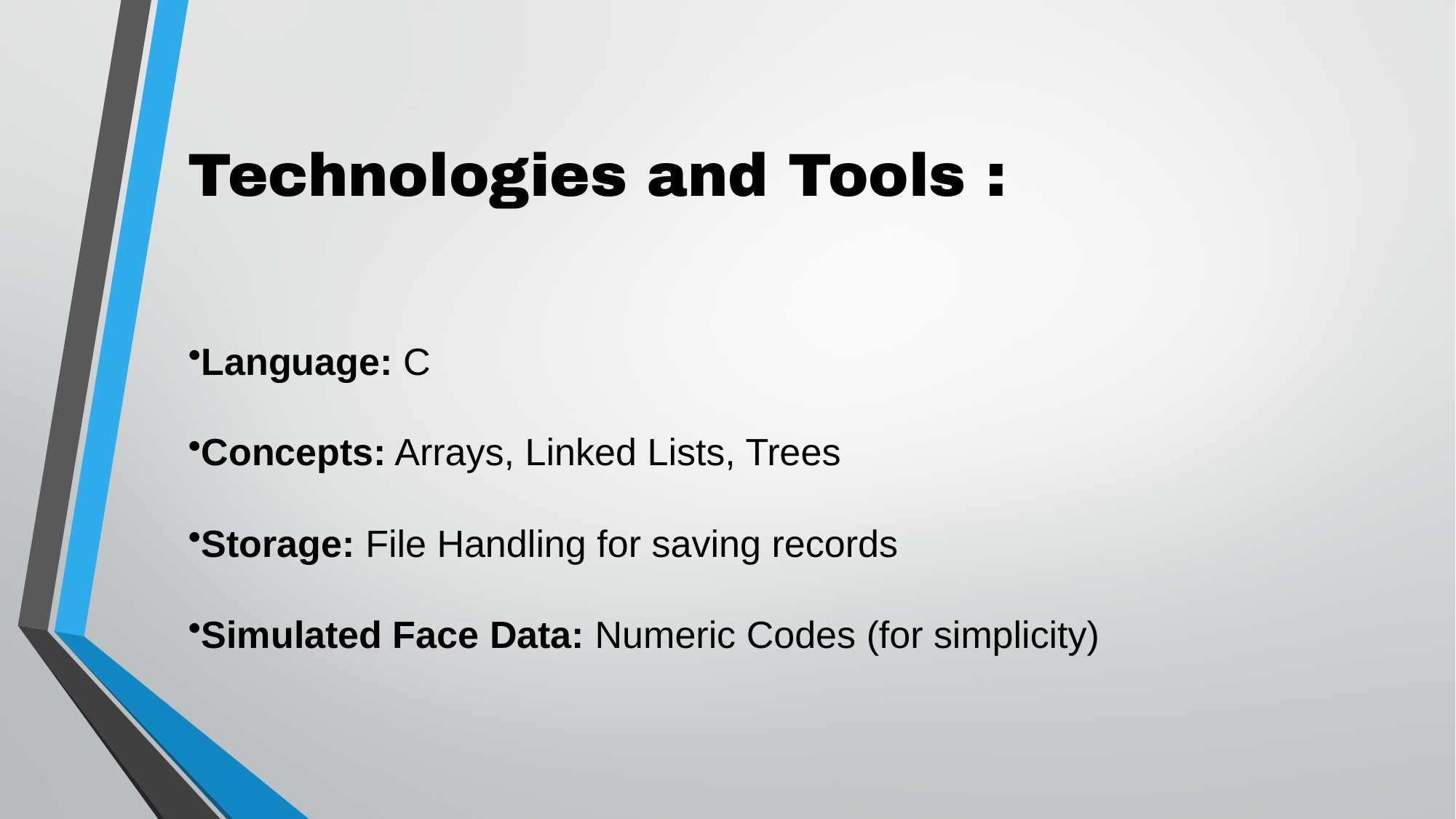

# Technologies and Tools :
Language: C
Concepts: Arrays, Linked Lists, Trees
Storage: File Handling for saving records
Simulated Face Data: Numeric Codes (for simplicity)